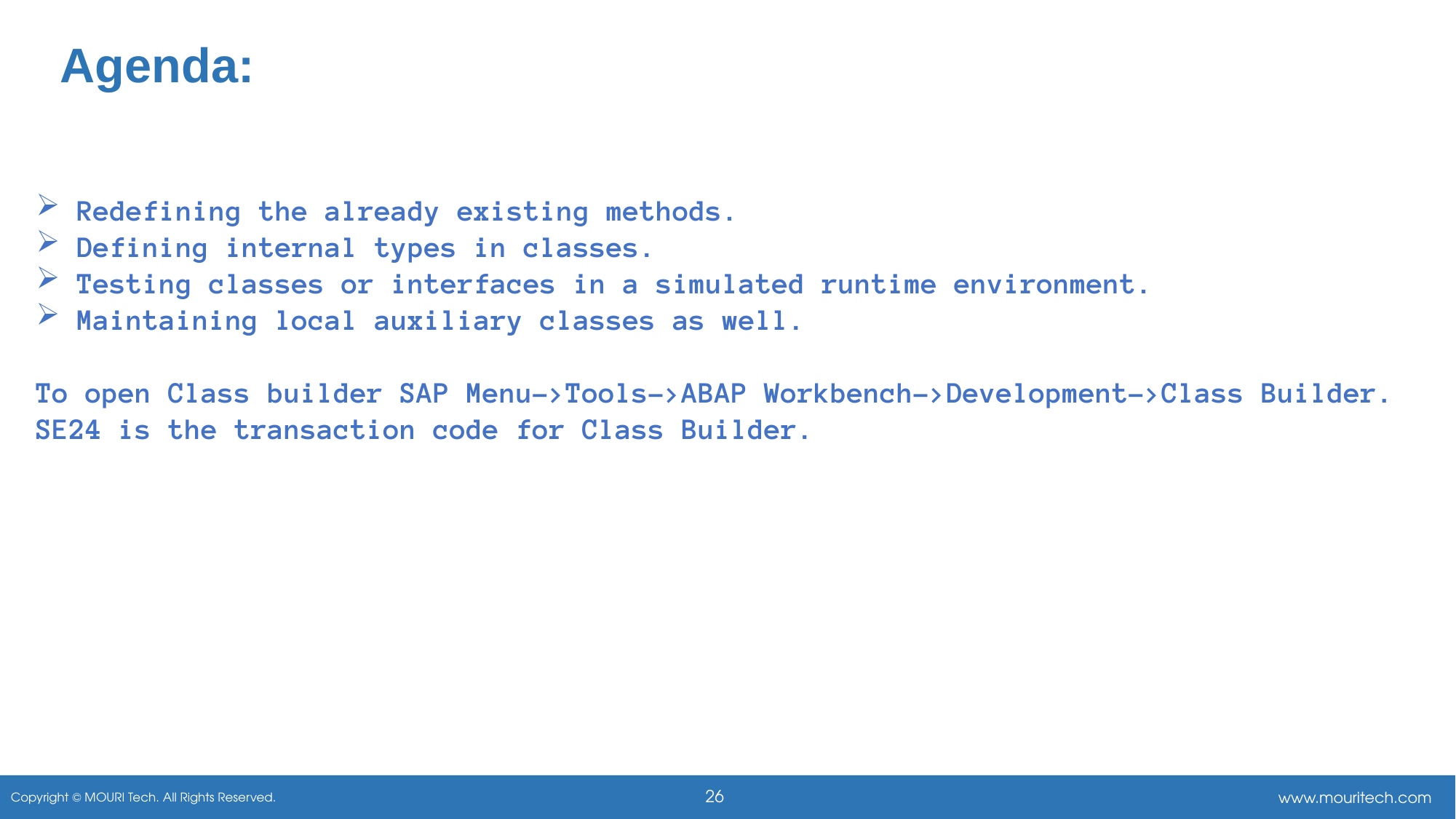

# Agenda:

Redefining the already existing methods.
Defining internal types in classes.
Testing classes or interfaces in a simulated runtime environment.
Maintaining local auxiliary classes as well.

To open Class builder SAP Menu->Tools->ABAP Workbench->Development->Class Builder.
SE24 is the transaction code for Class Builder.